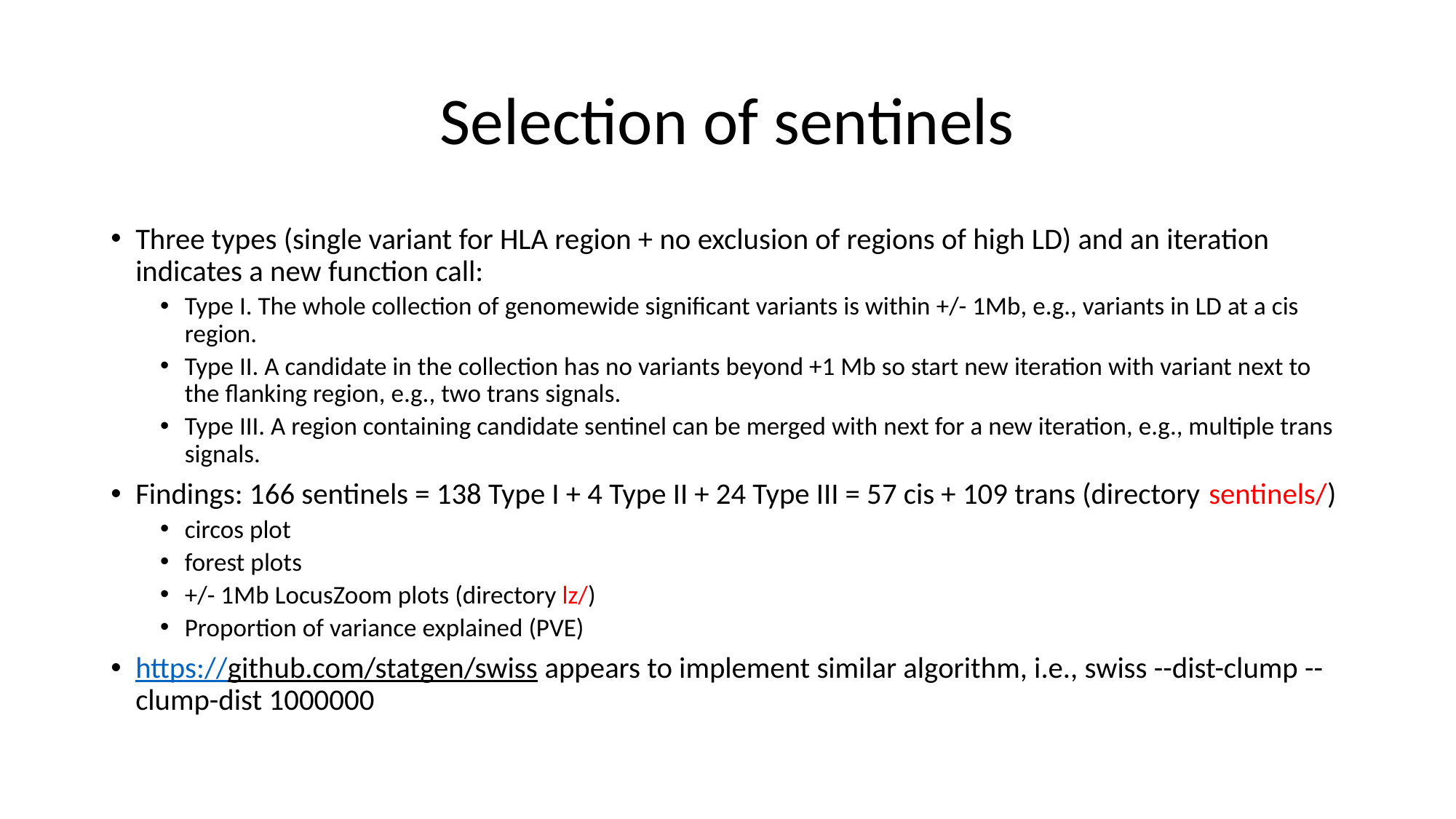

# Selection of sentinels
Three types (single variant for HLA region + no exclusion of regions of high LD) and an iteration indicates a new function call:
Type I. The whole collection of genomewide significant variants is within +/- 1Mb, e.g., variants in LD at a cis region.
Type II. A candidate in the collection has no variants beyond +1 Mb so start new iteration with variant next to the flanking region, e.g., two trans signals.
Type III. A region containing candidate sentinel can be merged with next for a new iteration, e.g., multiple trans signals.
Findings: 166 sentinels = 138 Type I + 4 Type II + 24 Type III = 57 cis + 109 trans (directory sentinels/)
circos plot
forest plots
+/- 1Mb LocusZoom plots (directory lz/)
Proportion of variance explained (PVE)
https://github.com/statgen/swiss appears to implement similar algorithm, i.e., swiss --dist-clump --clump-dist 1000000